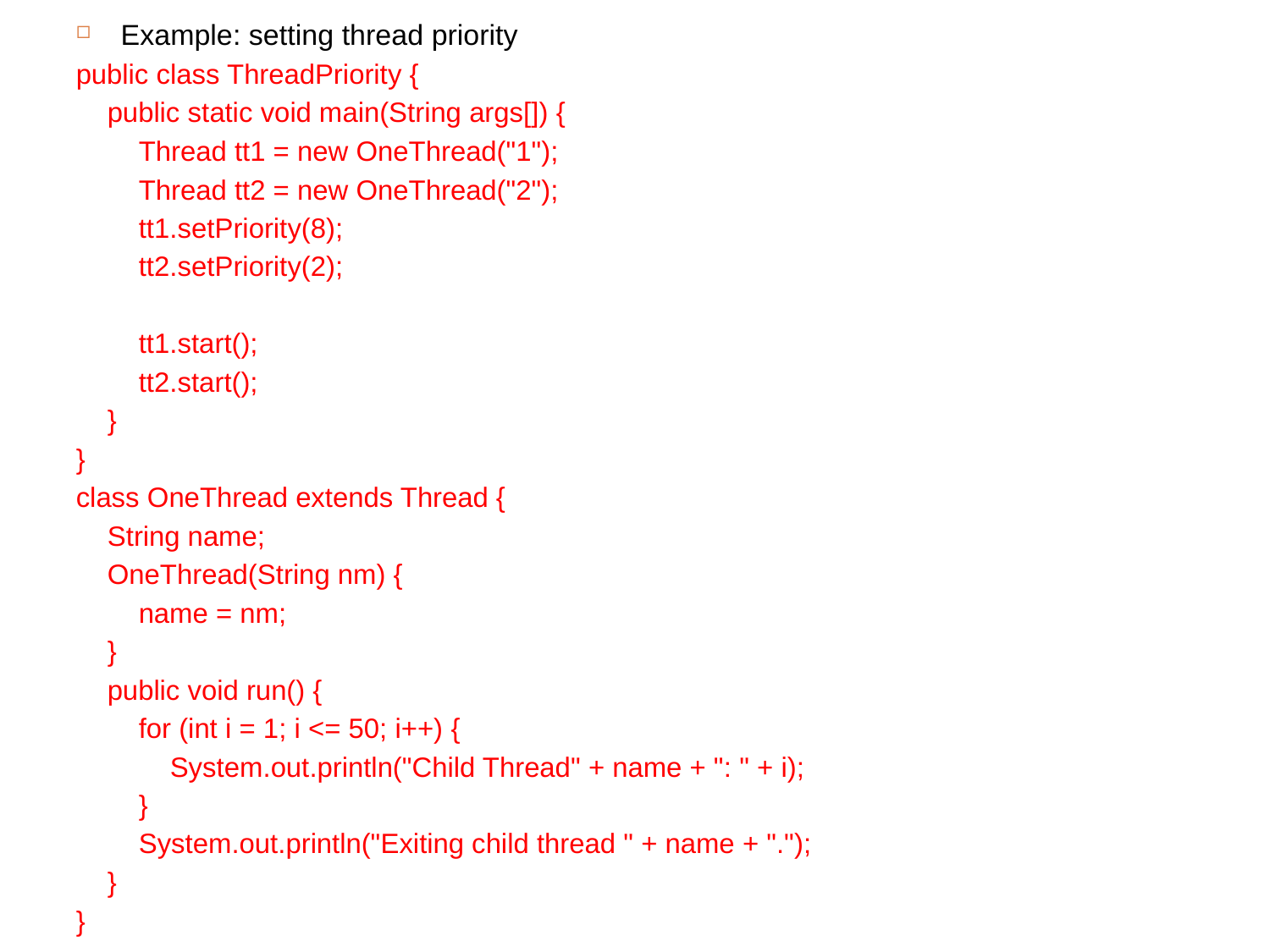

Example: setting thread priority
public class ThreadPriority {
    public static void main(String args[]) {
        Thread tt1 = new OneThread("1");
        Thread tt2 = new OneThread("2");
        tt1.setPriority(8);
        tt2.setPriority(2);

        tt1.start();
        tt2.start();
    }
}
class OneThread extends Thread {
    String name;
    OneThread(String nm) {
        name = nm;
    }
    public void run() {
        for (int i = 1; i <= 50; i++) {
            System.out.println("Child Thread" + name + ": " + i);
        }
        System.out.println("Exiting child thread " + name + ".");
    }
}